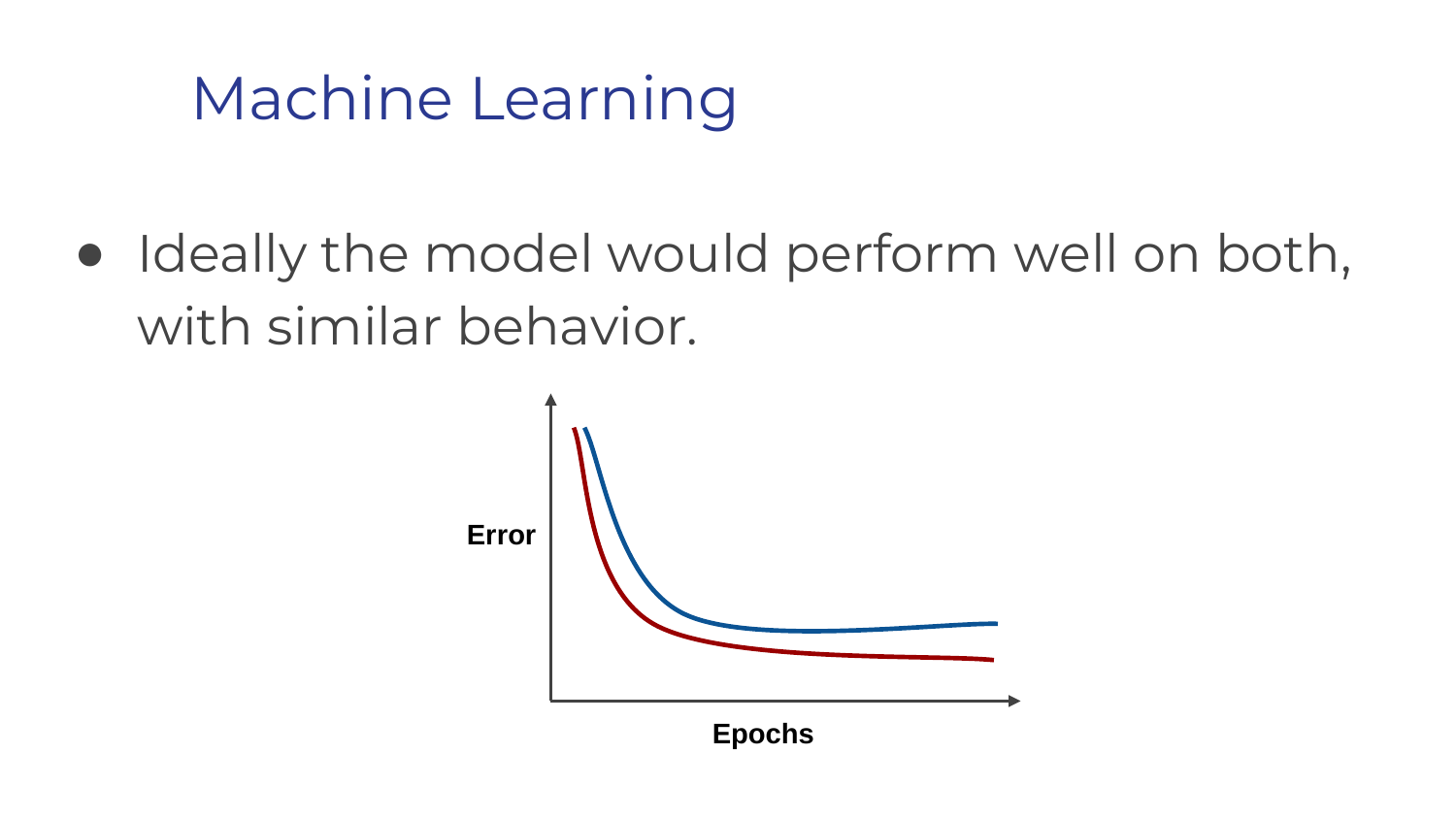

Machine Learning
Ideally the model would perform well on both, with similar behavior.

Error
Epochs